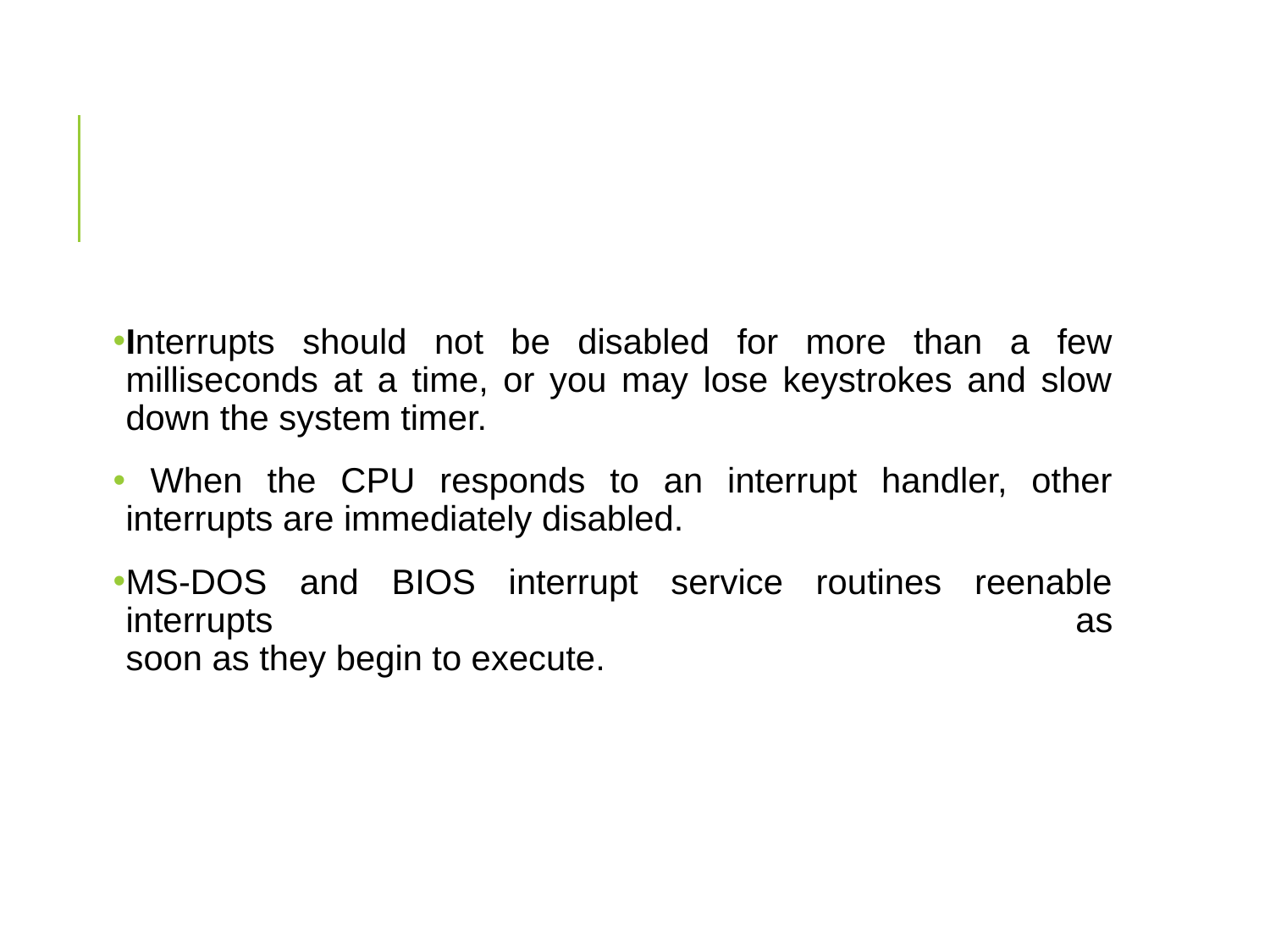

#
Interrupts should not be disabled for more than a few milliseconds at a time, or you may lose keystrokes and slow down the system timer.
 When the CPU responds to an interrupt handler, other interrupts are immediately disabled.
MS-DOS and BIOS interrupt service routines reenable interrupts as
soon as they begin to execute.